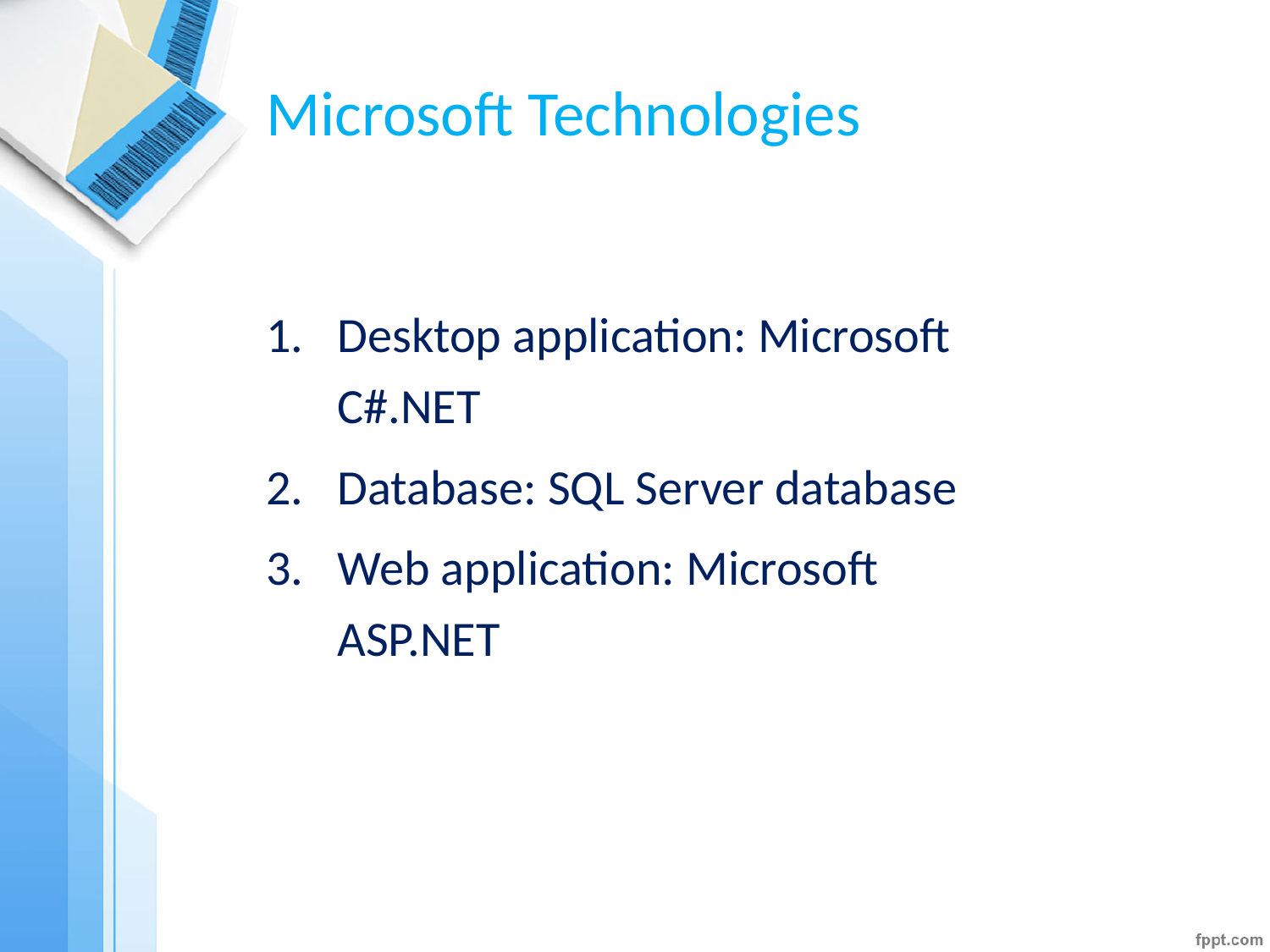

# Microsoft Technologies
Desktop application: Microsoft C#.NET
Database: SQL Server database
Web application: Microsoft ASP.NET